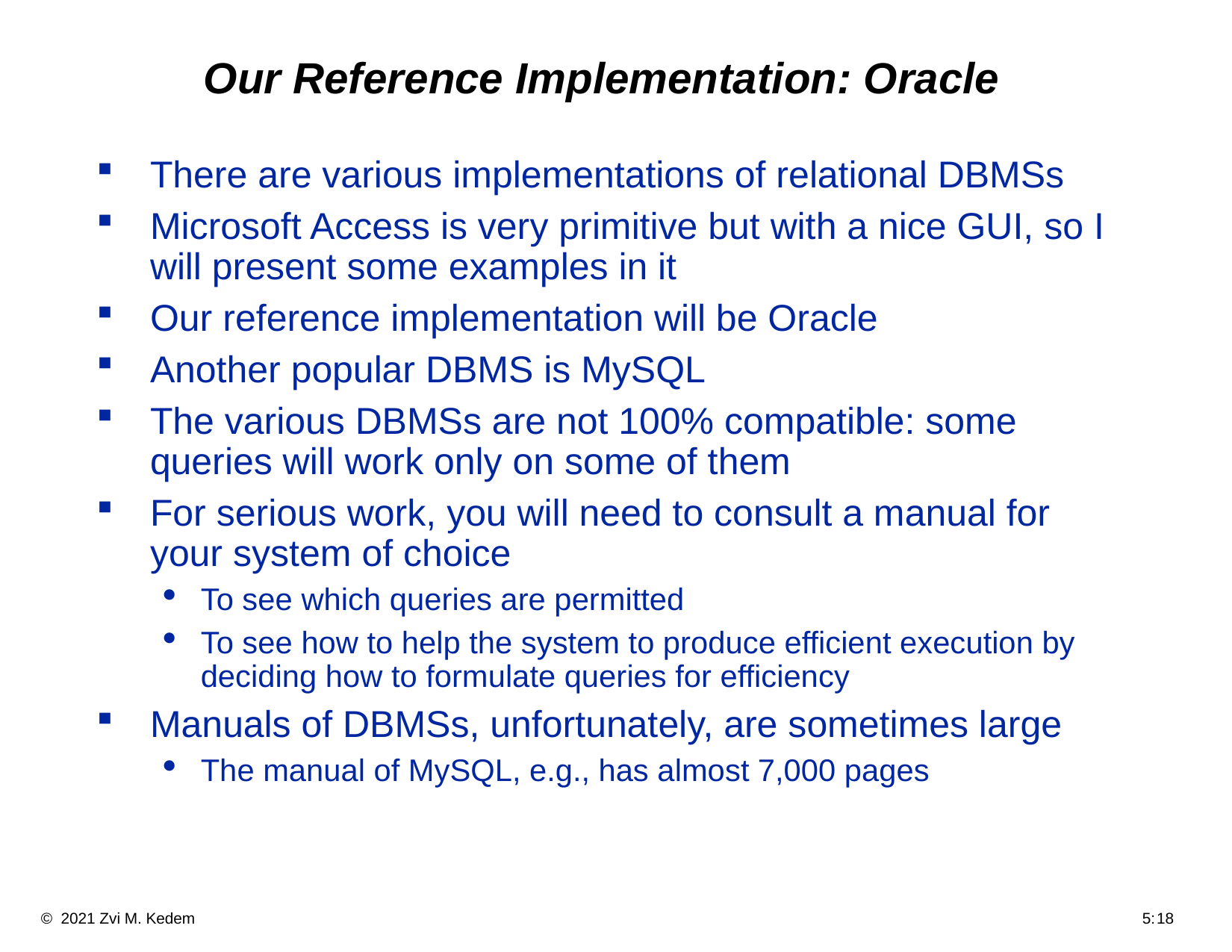

# Our Reference Implementation: Oracle
There are various implementations of relational DBMSs
Microsoft Access is very primitive but with a nice GUI, so I will present some examples in it
Our reference implementation will be Oracle
Another popular DBMS is MySQL
The various DBMSs are not 100% compatible: some queries will work only on some of them
For serious work, you will need to consult a manual for your system of choice
To see which queries are permitted
To see how to help the system to produce efficient execution by deciding how to formulate queries for efficiency
Manuals of DBMSs, unfortunately, are sometimes large
The manual of MySQL, e.g., has almost 7,000 pages